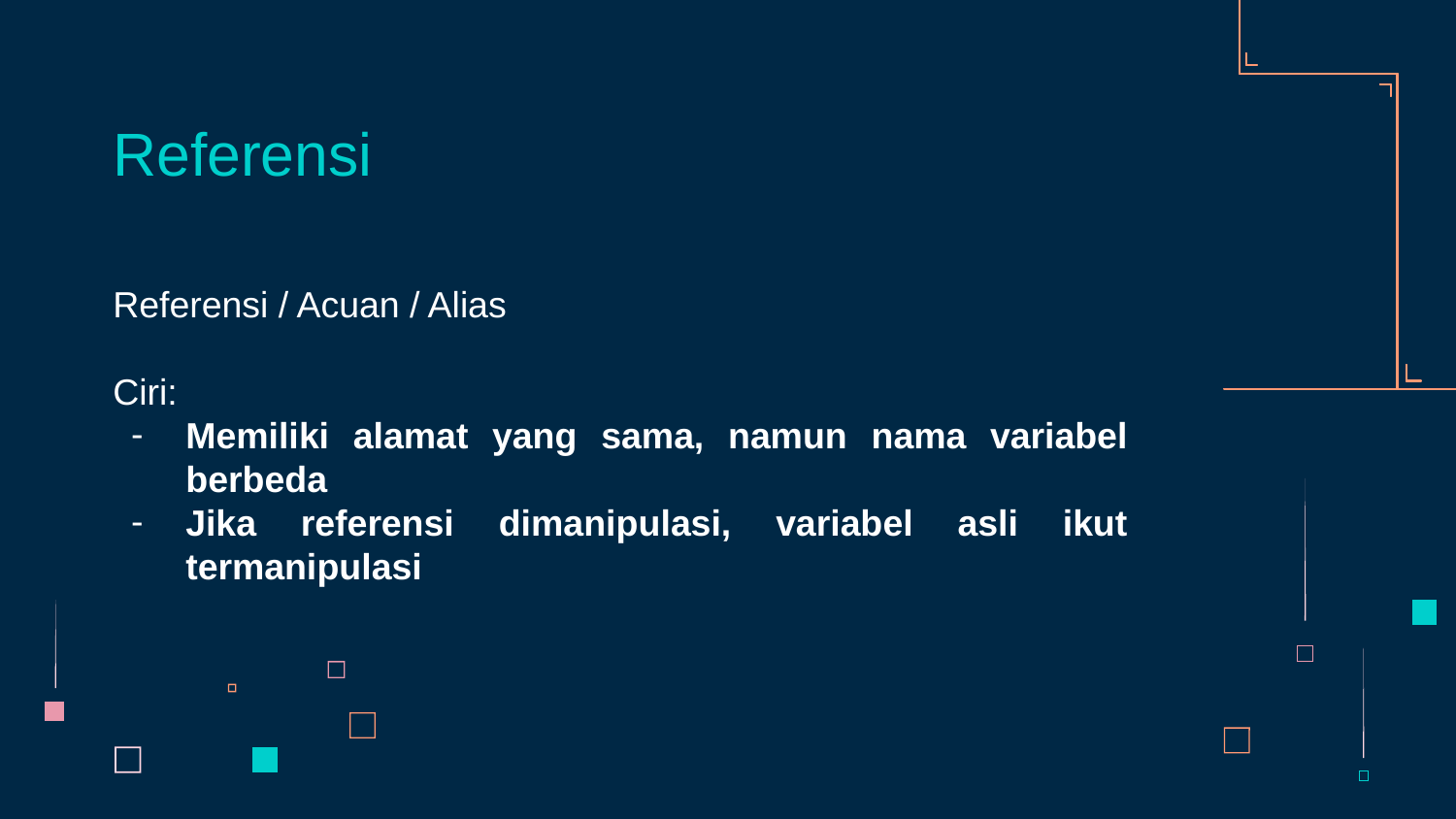

# Referensi
Referensi / Acuan / Alias

Ciri:
Memiliki alamat yang sama, namun nama variabel berbeda
Jika referensi dimanipulasi, variabel asli ikut termanipulasi